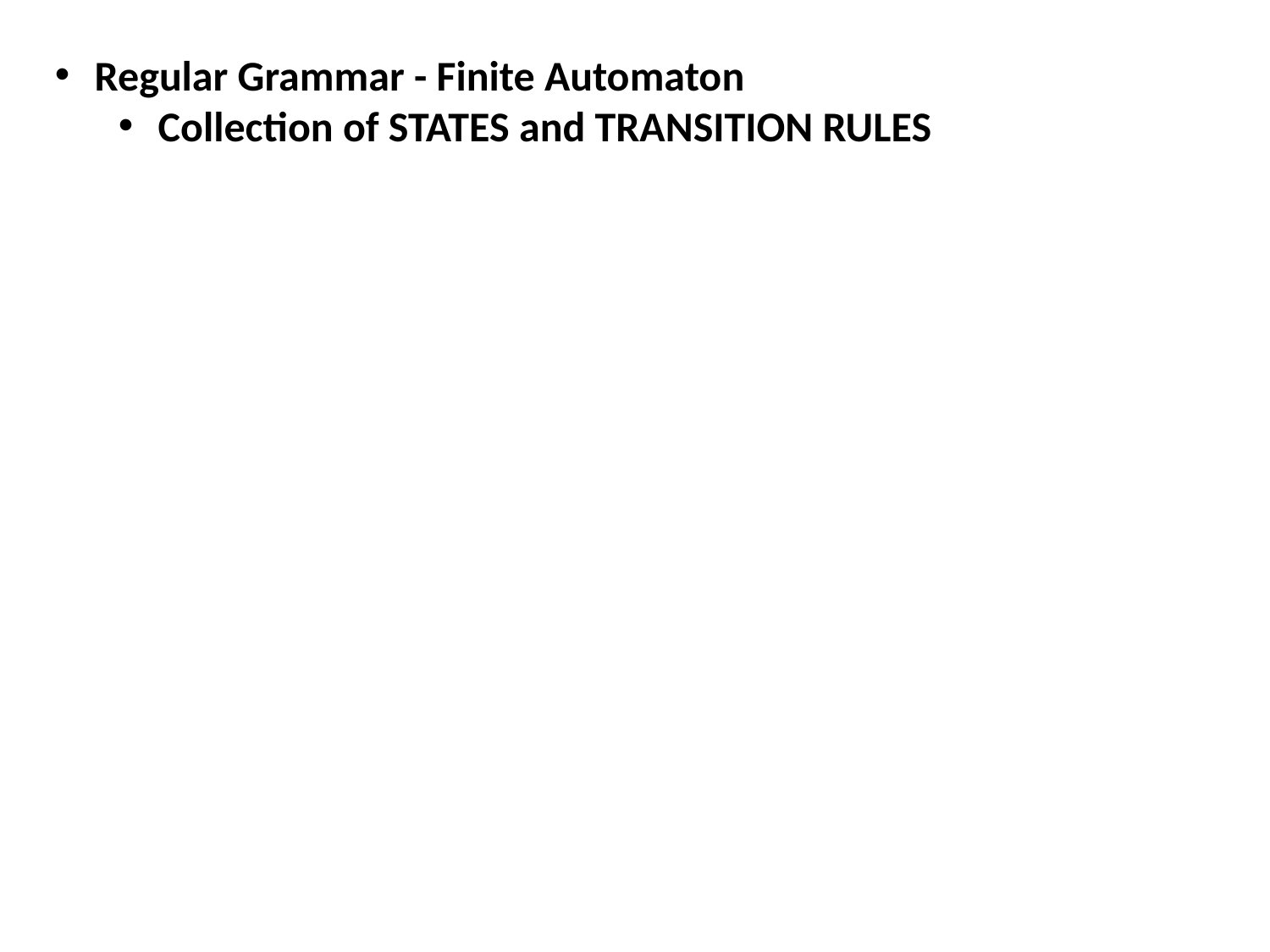

Regular Grammar - Finite Automaton
Collection of STATES and TRANSITION RULES